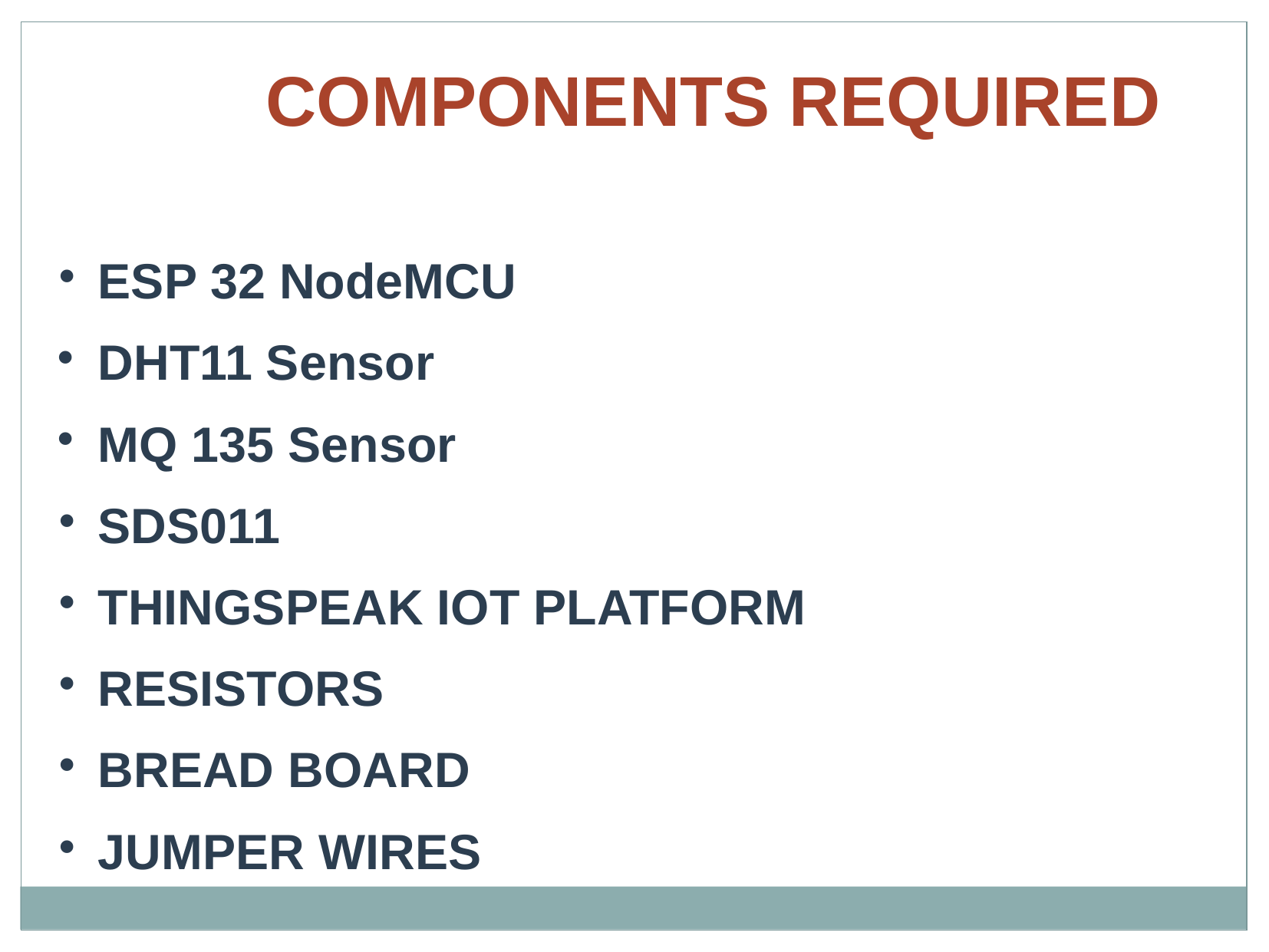

COMPONENTS REQUIRED
ESP 32 NodeMCU
DHT11 Sensor
MQ 135 Sensor
SDS011
THINGSPEAK IOT PLATFORM
RESISTORS
BREAD BOARD
JUMPER WIRES